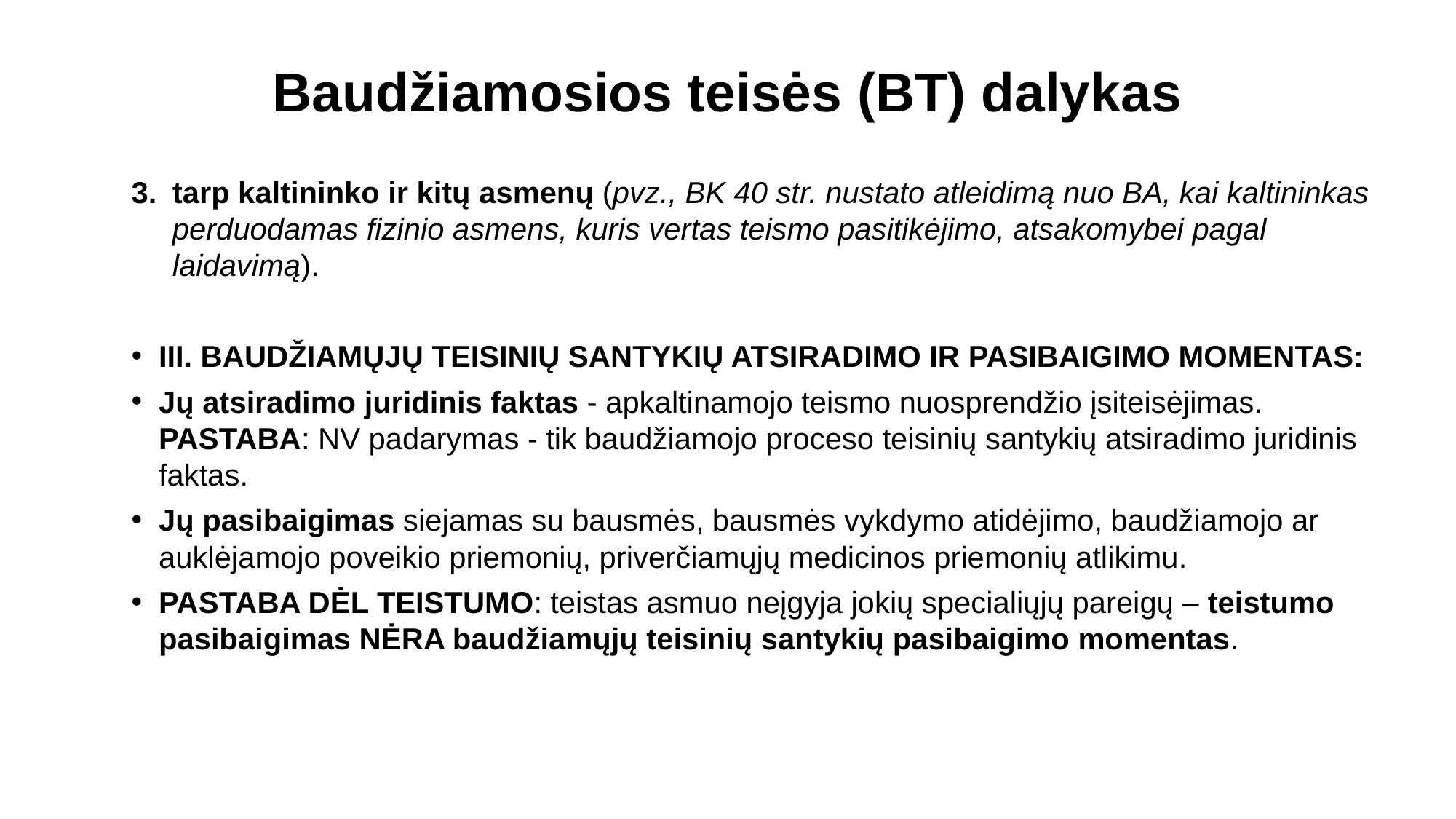

# Baudžiamosios teisės (BT) dalykas
tarp kaltininko ir kitų asmenų (pvz., BK 40 str. nustato atleidimą nuo BA, kai kaltininkas perduodamas fizinio asmens, kuris vertas teismo pasitikėjimo, atsakomybei pagal laidavimą).

III. BAUDŽIAMŲJŲ TEISINIŲ SANTYKIŲ ATSIRA­DIMO IR PASIBAIGIMO MOMENTAS:
Jų atsiradi­mo juridinis faktas - apkaltinamojo teismo nuosprendžio įsiteisėjimas. PASTABA: NV padarymas - tik baudžia­mojo proceso teisinių santykių atsiradimo juridinis faktas.
Jų pasibaigimas siejamas su bausmės, bausmės vykdymo atidėjimo, baudžiamojo ar auklėjamojo poveikio priemonių, priverčiamųjų medicinos priemonių atlikimu.
PASTABA DĖL TEISTUMO: teistas asmuo neįgyja jokių specialiųjų pareigų – teistumo pasibaigimas NĖRA baudžiamųjų teisinių santykių pasibaigimo momentas.